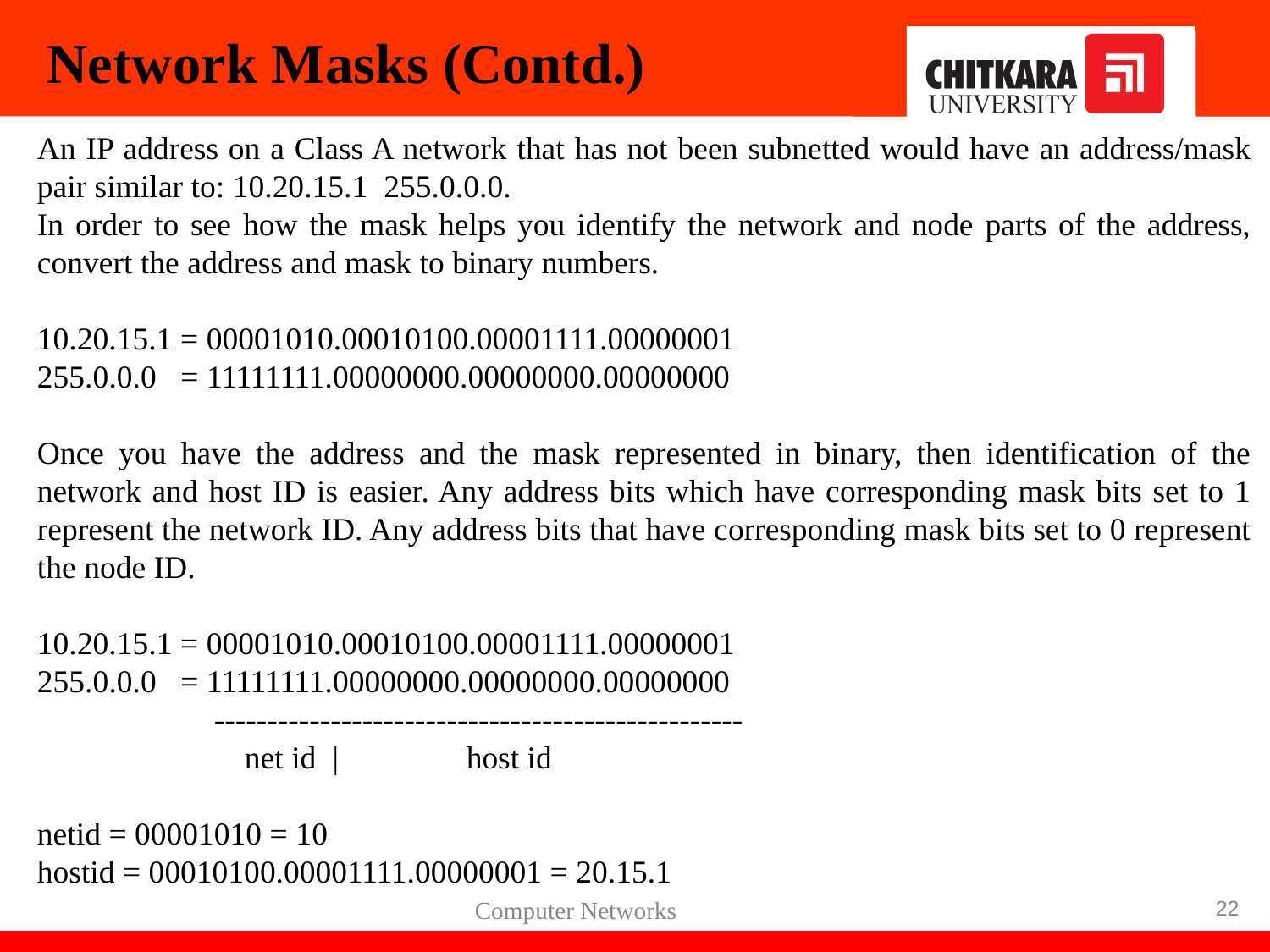

Network Masks (Contd.)
An IP address on a Class A network that has not been subnetted would have an address/mask pair similar to: 10.20.15.1  255.0.0.0.
In order to see how the mask helps you identify the network and node parts of the address, convert the address and mask to binary numbers.

10.20.15.1 = 00001010.00010100.00001111.00000001
255.0.0.0   = 11111111.00000000.00000000.00000000

Once you have the address and the mask represented in binary, then identification of the network and host ID is easier. Any address bits which have corresponding mask bits set to 1 represent the network ID. Any address bits that have corresponding mask bits set to 0 represent the node ID.

10.20.15.1 = 00001010.00010100.00001111.00000001
255.0.0.0   = 11111111.00000000.00000000.00000000
                      --------------------------------------------------
	          net id  | 	      host id

netid = 00001010 = 10
hostid = 00010100.00001111.00000001 = 20.15.1

22
Computer Networks